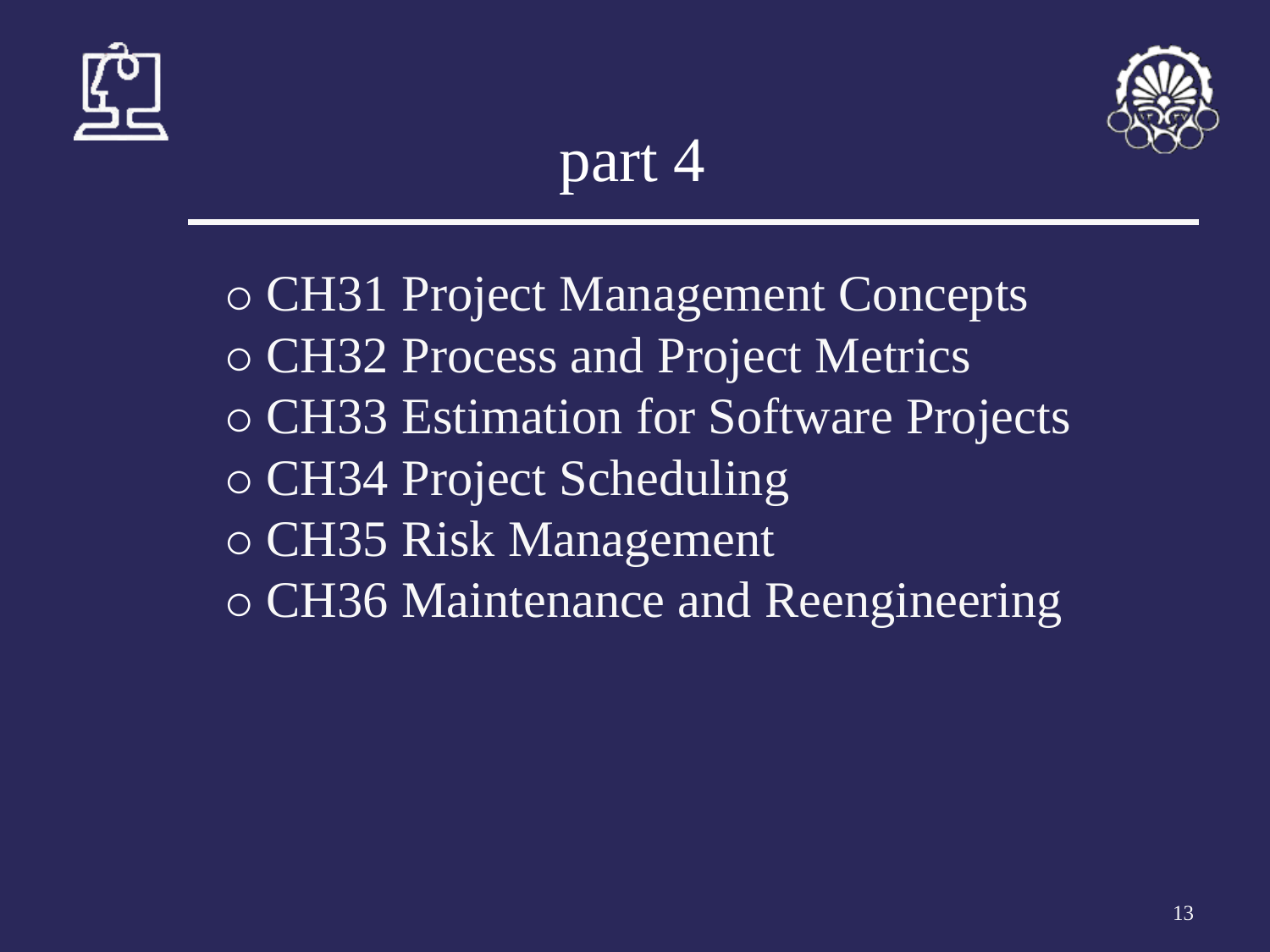

# part 4
CH31 Project Management Concepts
CH32 Process and Project Metrics
CH33 Estimation for Software Projects
CH34 Project Scheduling
CH35 Risk Management
CH36 Maintenance and Reengineering

13